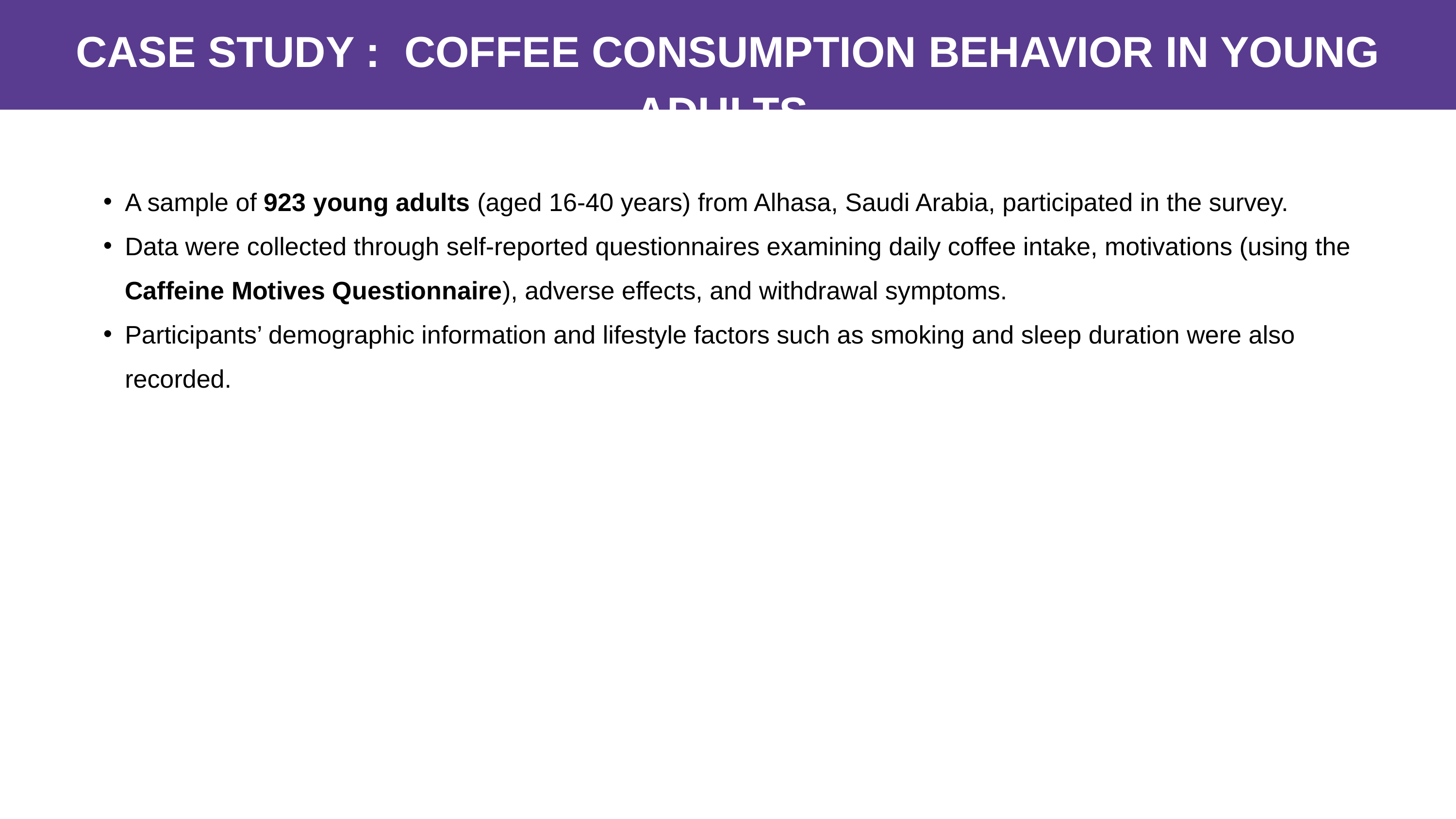

CASE STUDY :  COFFEE CONSUMPTION BEHAVIOR IN YOUNG ADULTS
A sample of 923 young adults (aged 16-40 years) from Alhasa, Saudi Arabia, participated in the survey.
Data were collected through self-reported questionnaires examining daily coffee intake, motivations (using the Caffeine Motives Questionnaire), adverse effects, and withdrawal symptoms.
Participants’ demographic information and lifestyle factors such as smoking and sleep duration were also recorded.